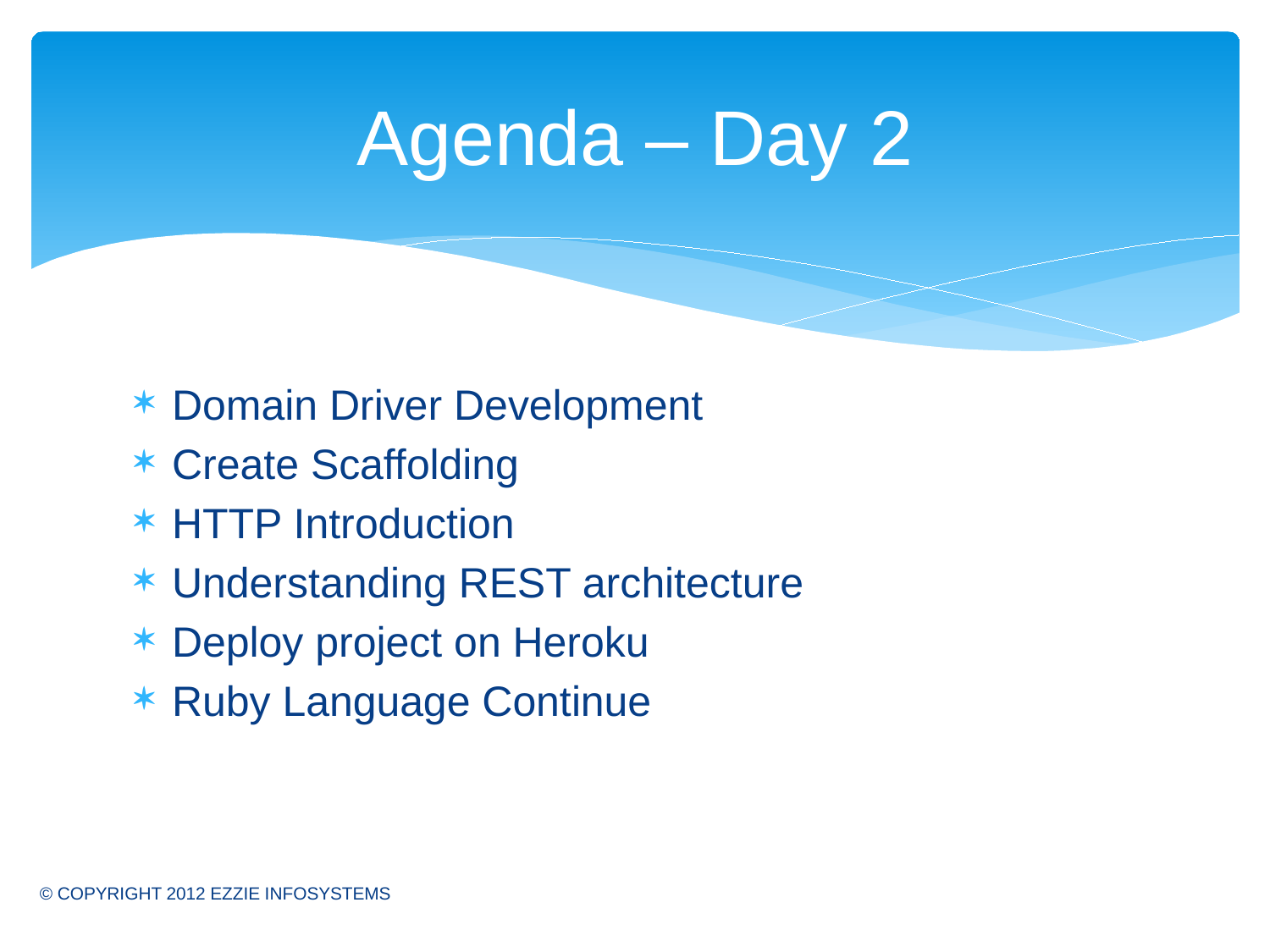

# Agenda – Day 2
Domain Driver Development
Create Scaffolding
HTTP Introduction
Understanding REST architecture
Deploy project on Heroku
Ruby Language Continue

© COPYRIGHT 2012 EZZIE INFOSYSTEMS